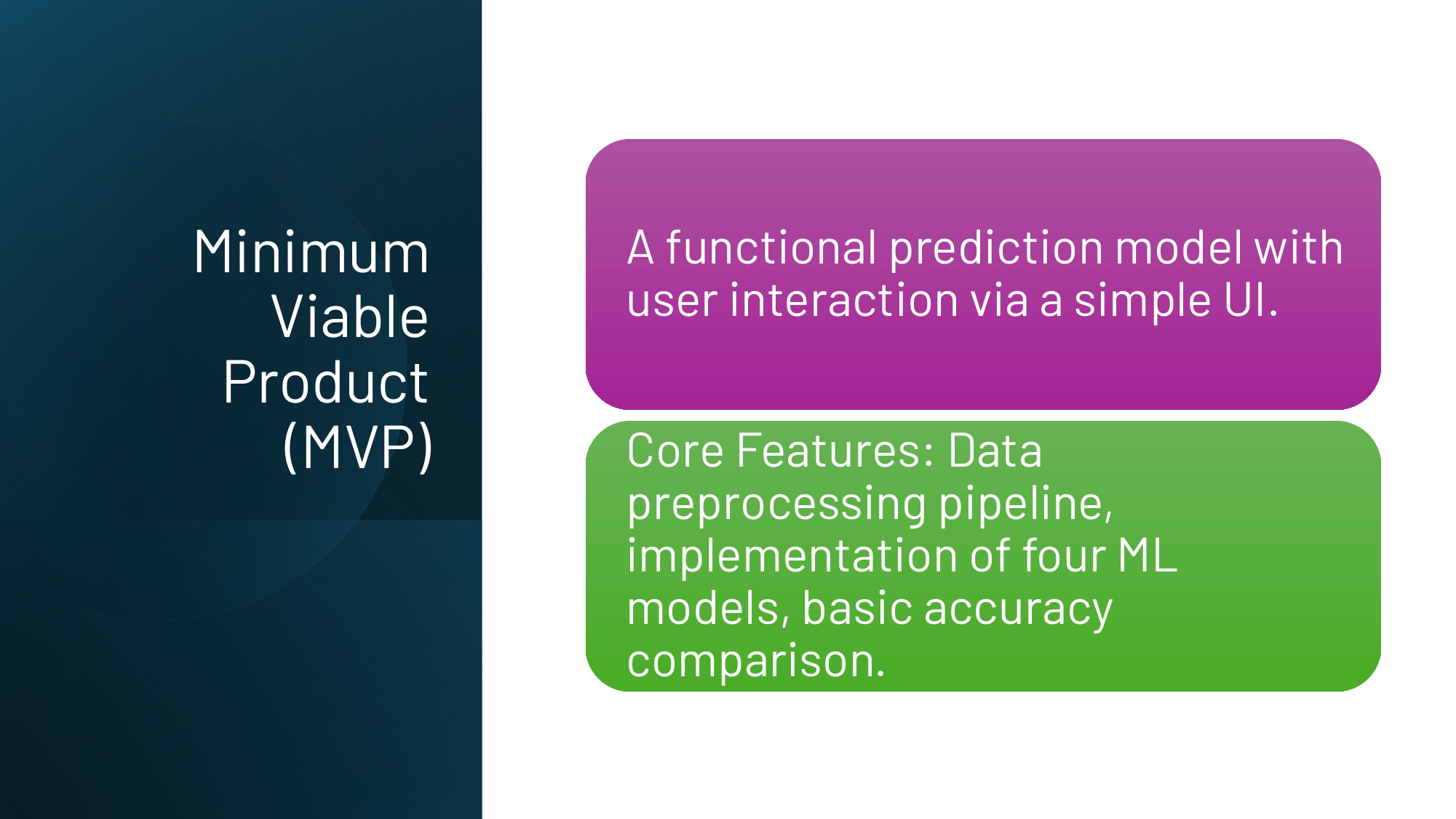

A functional prediction model with user interaction via a simple UI.
Core Features: Data preprocessing pipeline, implementation of four ML models, basic accuracy comparison.

# Minimum Viable Product (MVP)